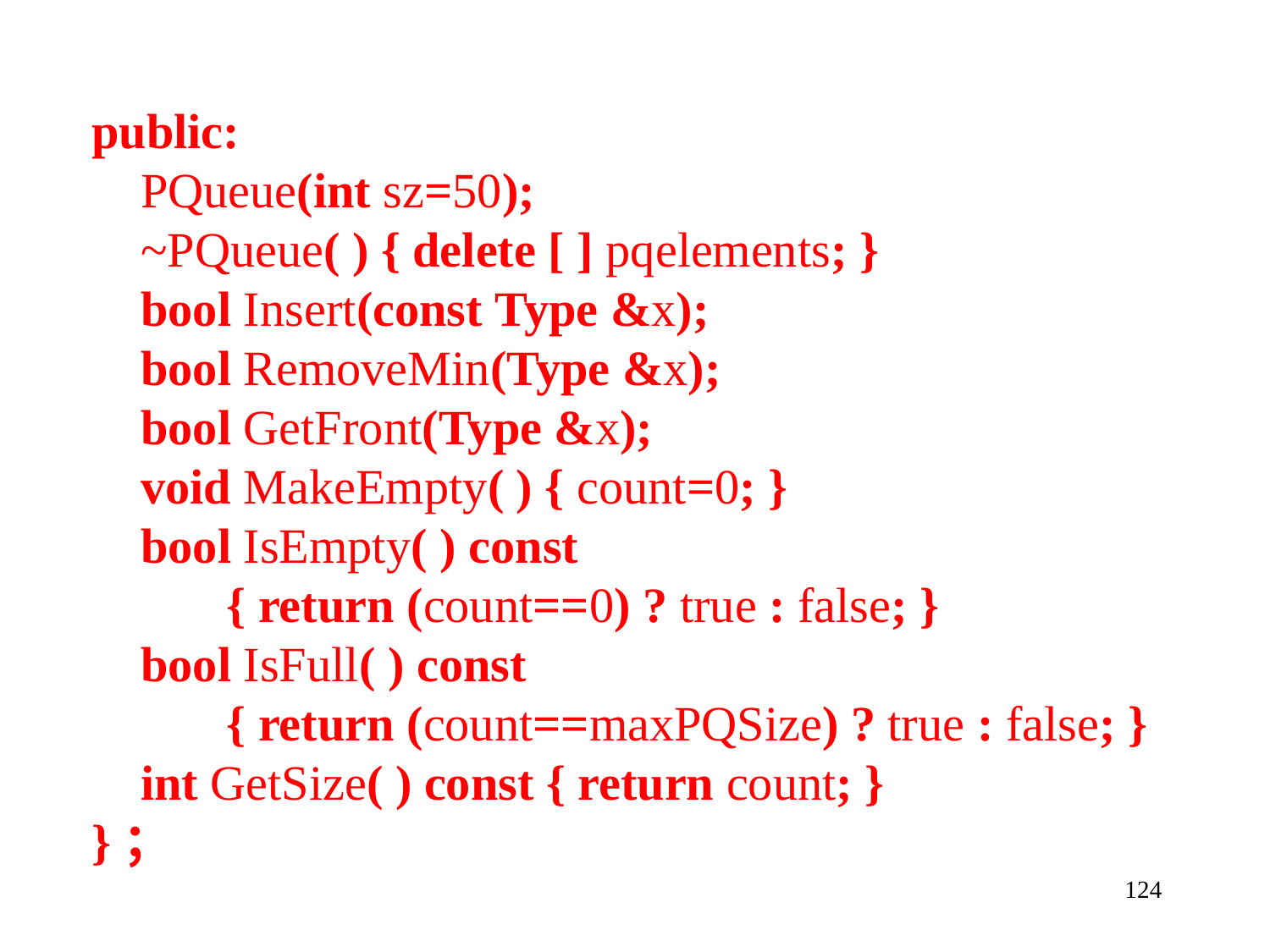

public:
    PQueue(int sz=50);
    ~PQueue( ) { delete [ ] pqelements; }
    bool Insert(const Type &x);
    bool RemoveMin(Type &x);
    bool GetFront(Type &x);
    void MakeEmpty( ) { count=0; }
    bool IsEmpty( ) const
           { return (count==0) ? true : false; }
    bool IsFull( ) const
           { return (count==maxPQSize) ? true : false; }
    int GetSize( ) const { return count; }
}；
124